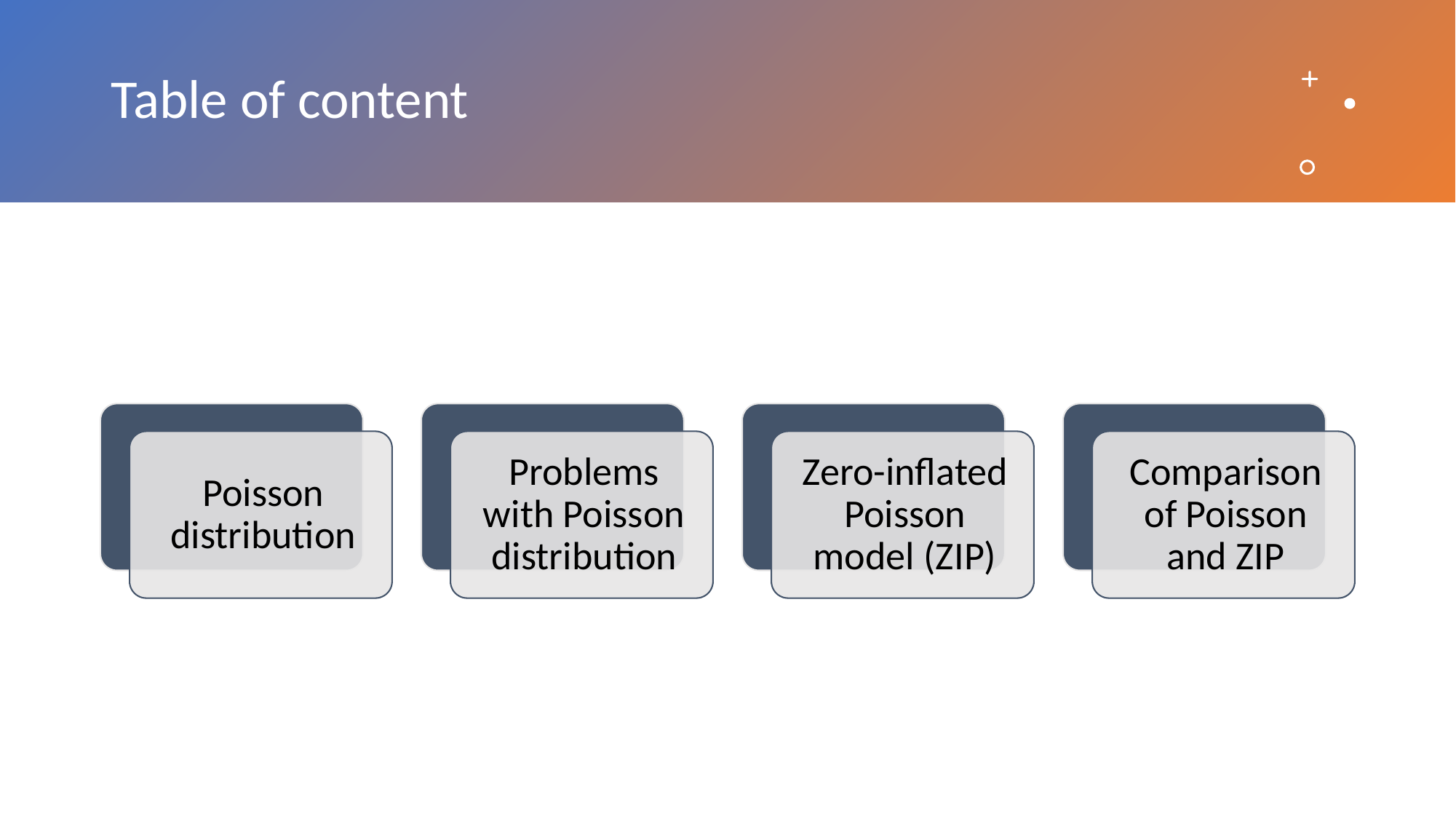

# Table of content

Poisson distribution
Problems with Poisson distribution
Zero-inflated Poisson model (ZIP)
Comparison of Poisson and ZIP